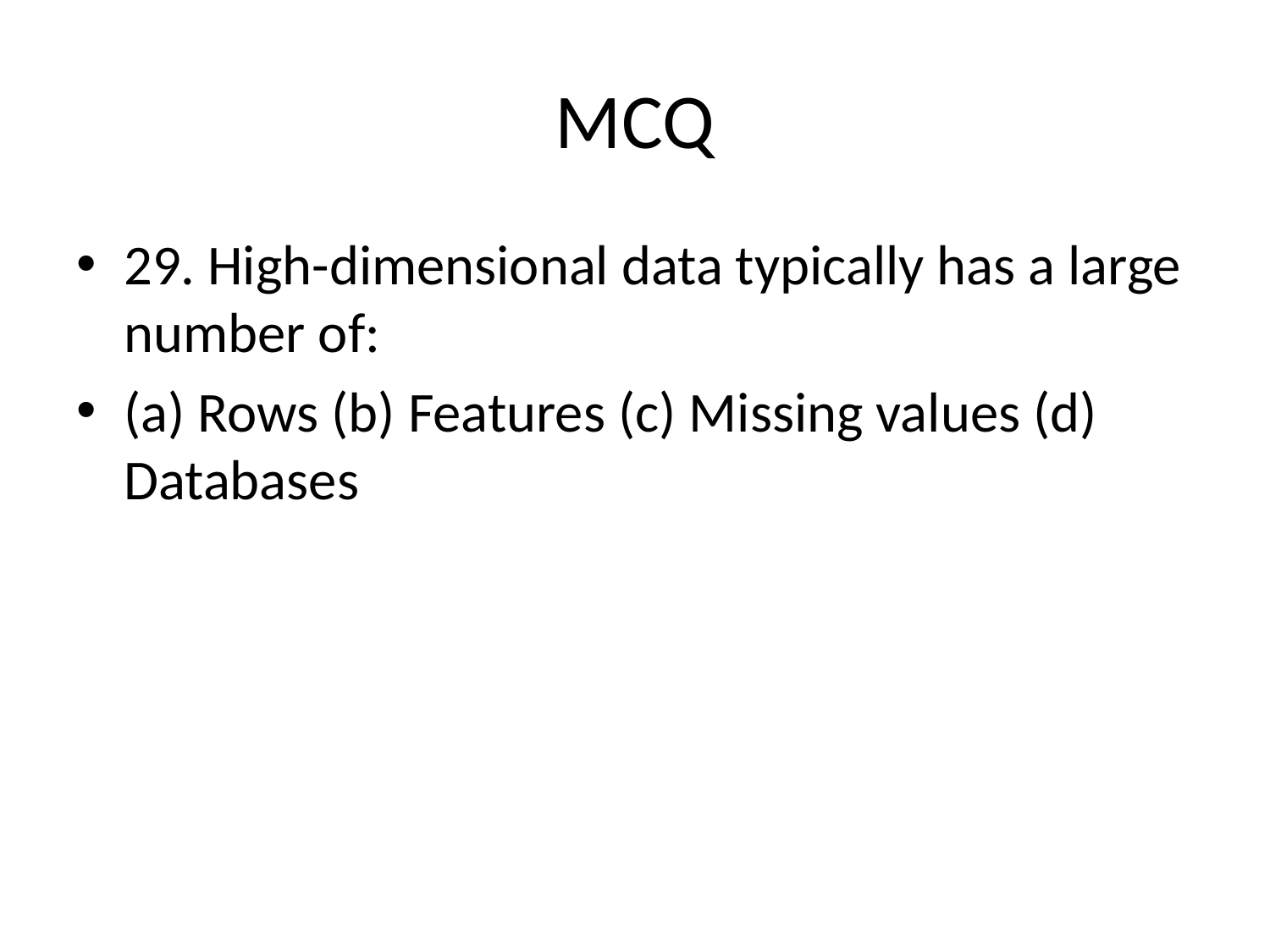

# MCQ
29. High-dimensional data typically has a large number of:
(a) Rows (b) Features (c) Missing values (d) Databases